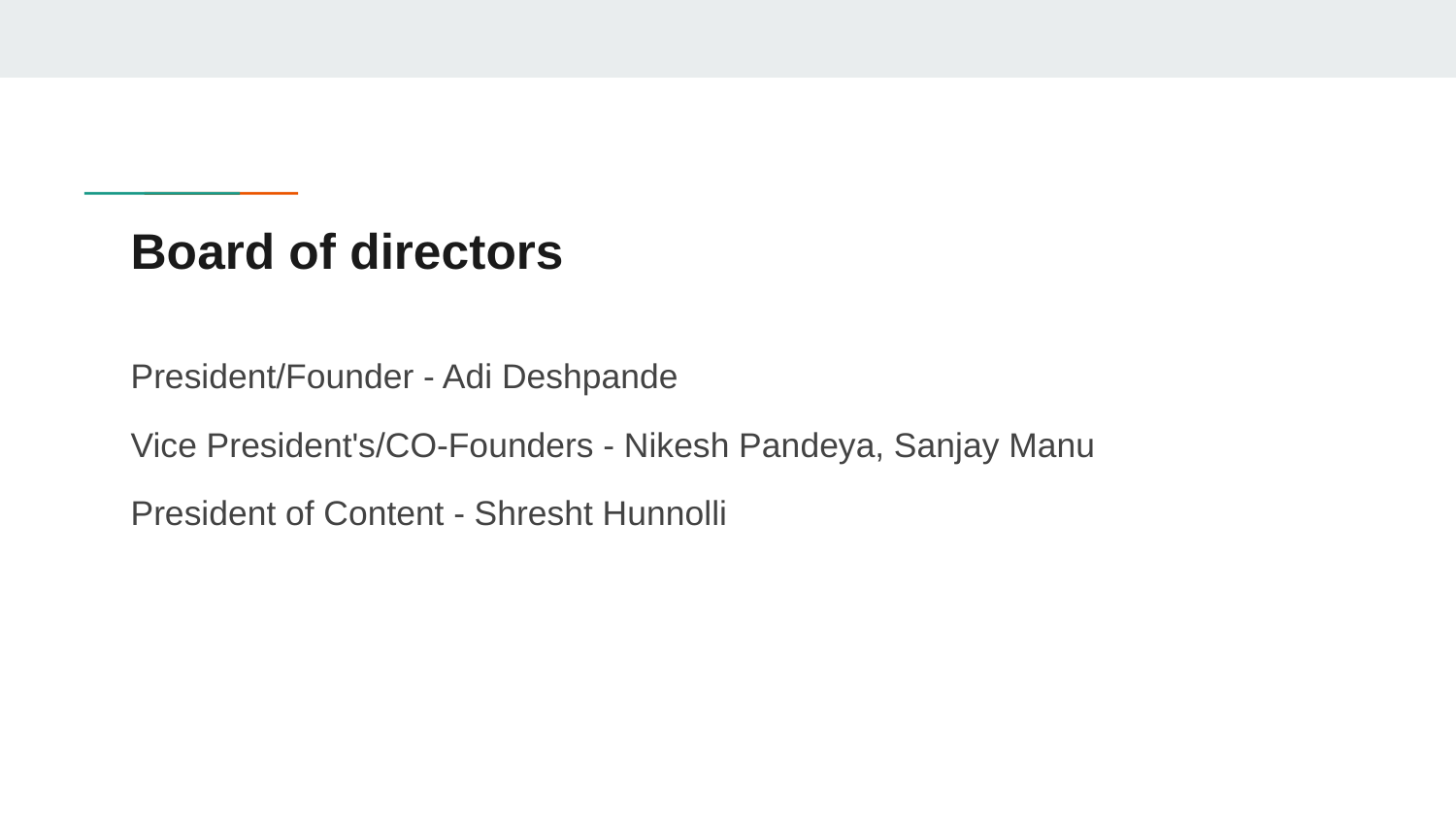

# Board of directors
President/Founder - Adi Deshpande
Vice President's/CO-Founders - Nikesh Pandeya, Sanjay Manu
President of Content - Shresht Hunnolli